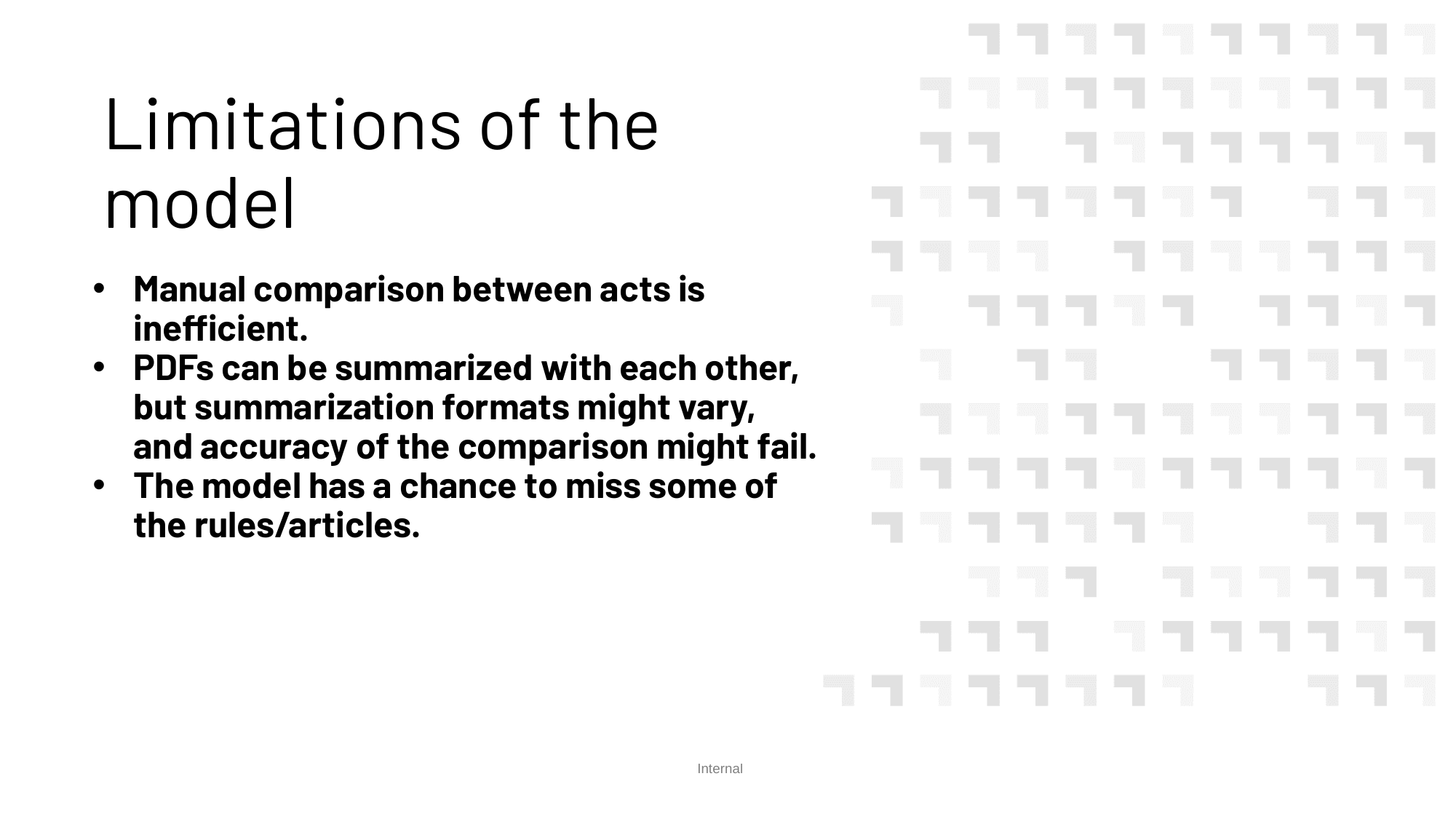

# Limitations of the model
Manual comparison between acts is inefficient.
PDFs can be summarized with each other, but summarization formats might vary, and accuracy of the comparison might fail.
The model has a chance to miss some of the rules/articles.